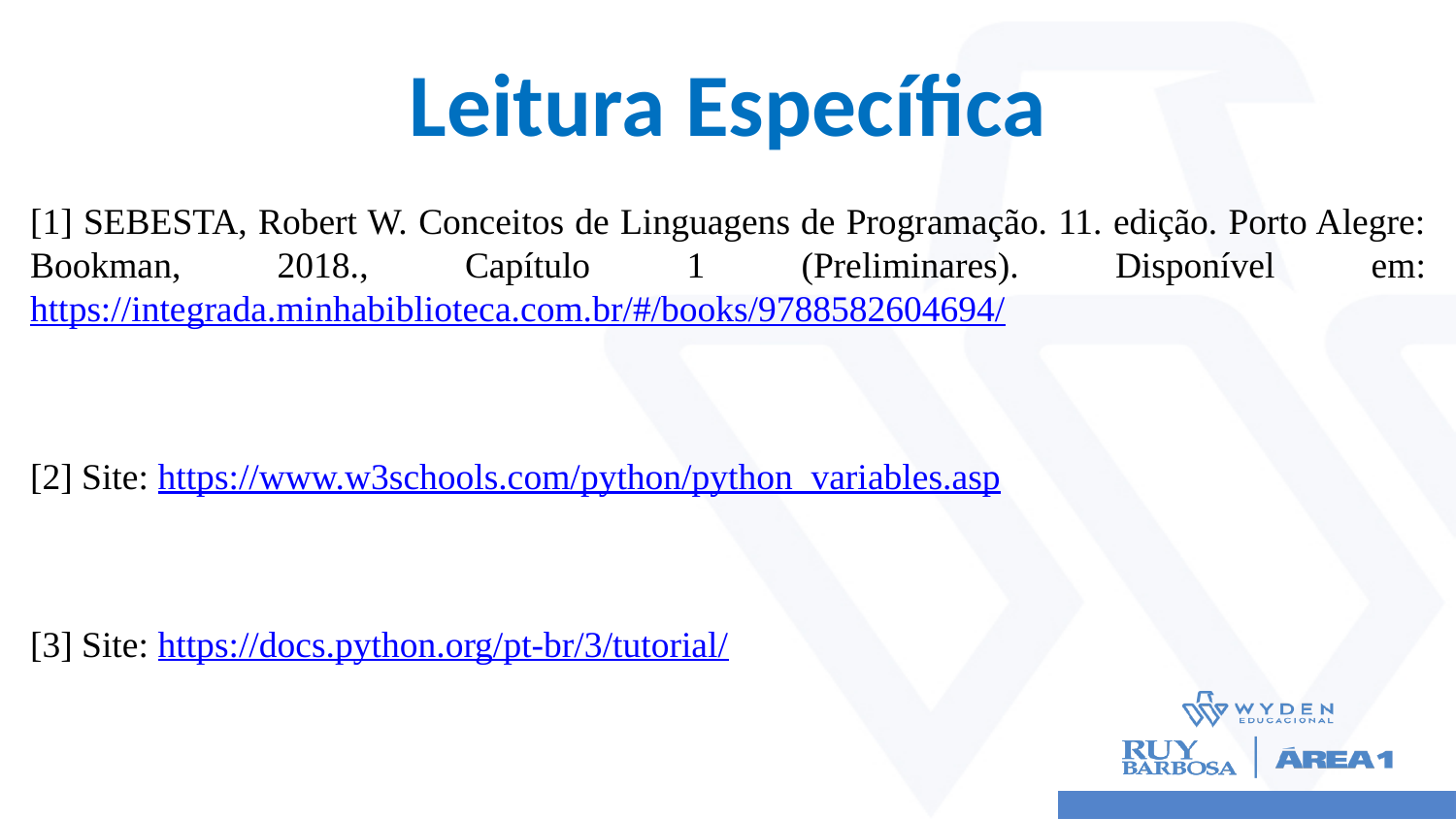

# Leitura Específica
[1] SEBESTA, Robert W. Conceitos de Linguagens de Programação. 11. edição. Porto Alegre: Bookman, 2018., Capítulo 1 (Preliminares). Disponível em: https://integrada.minhabiblioteca.com.br/#/books/9788582604694/

[2] Site: https://www.w3schools.com/python/python_variables.asp

[3] Site: https://docs.python.org/pt-br/3/tutorial/